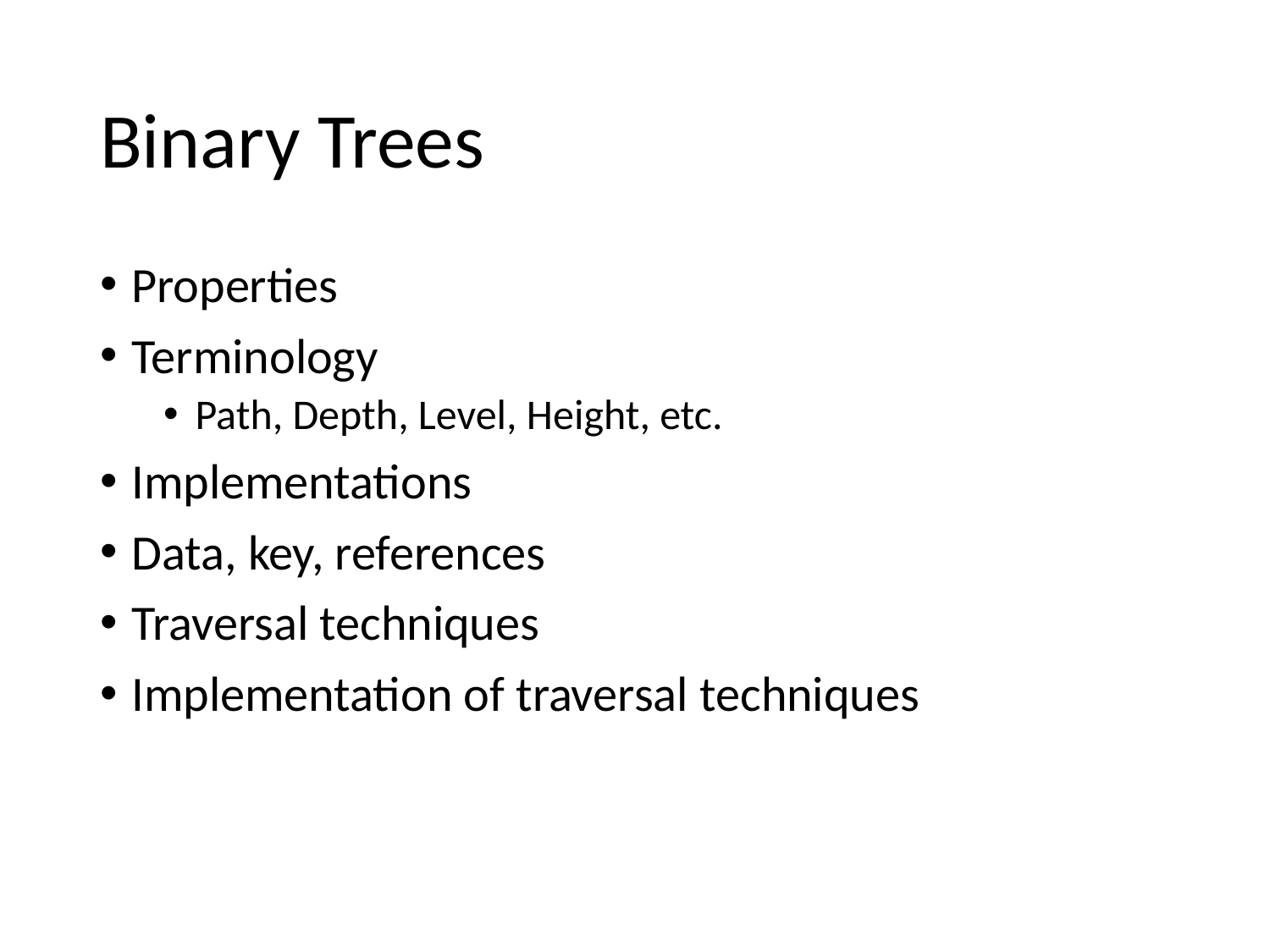

# Binary Trees
Properties
Terminology
Path, Depth, Level, Height, etc.
Implementations
Data, key, references
Traversal techniques
Implementation of traversal techniques